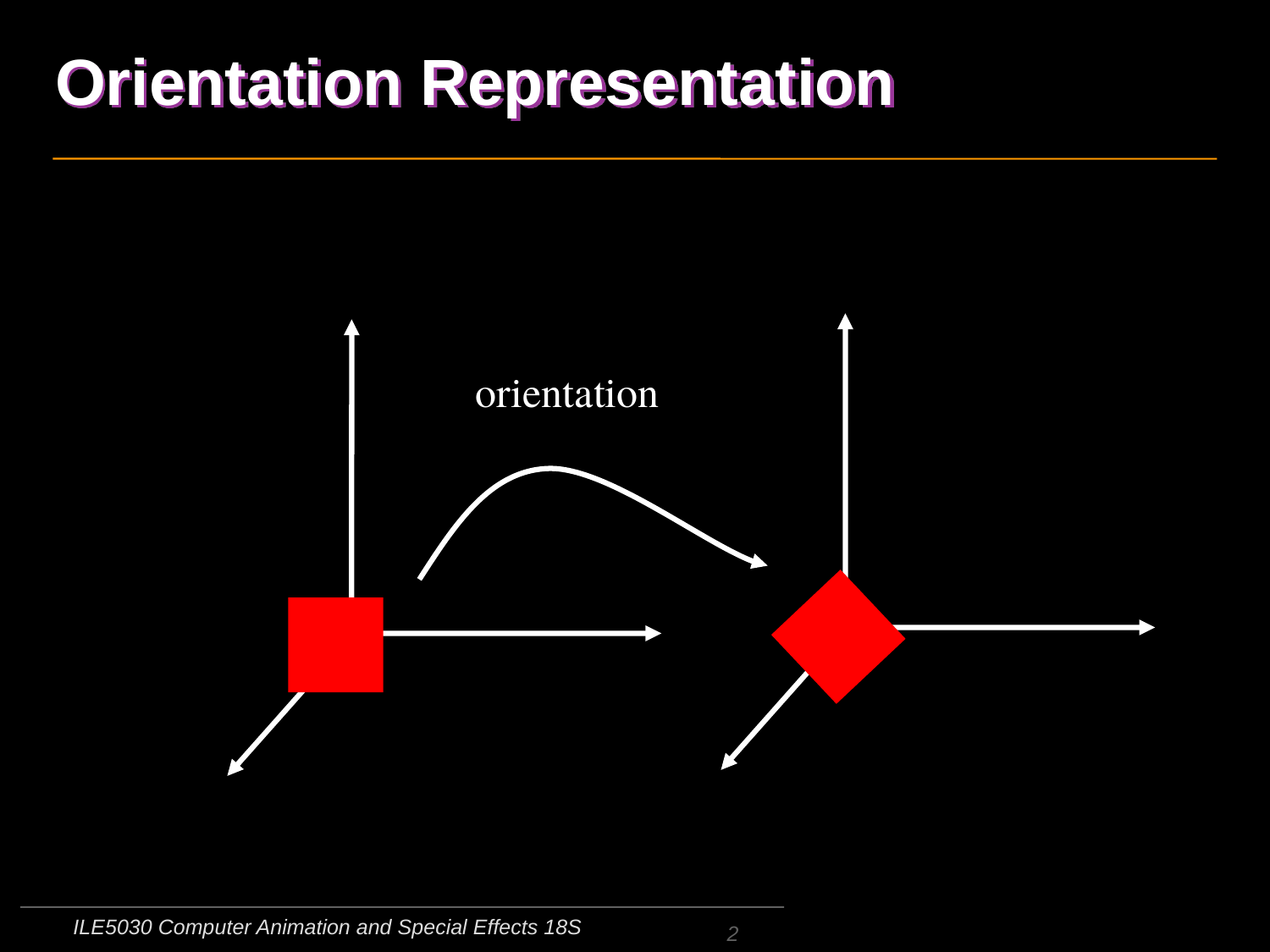

# Orientation Representation

orientation

ILE5030 Computer Animation and Special Effects 18S
2